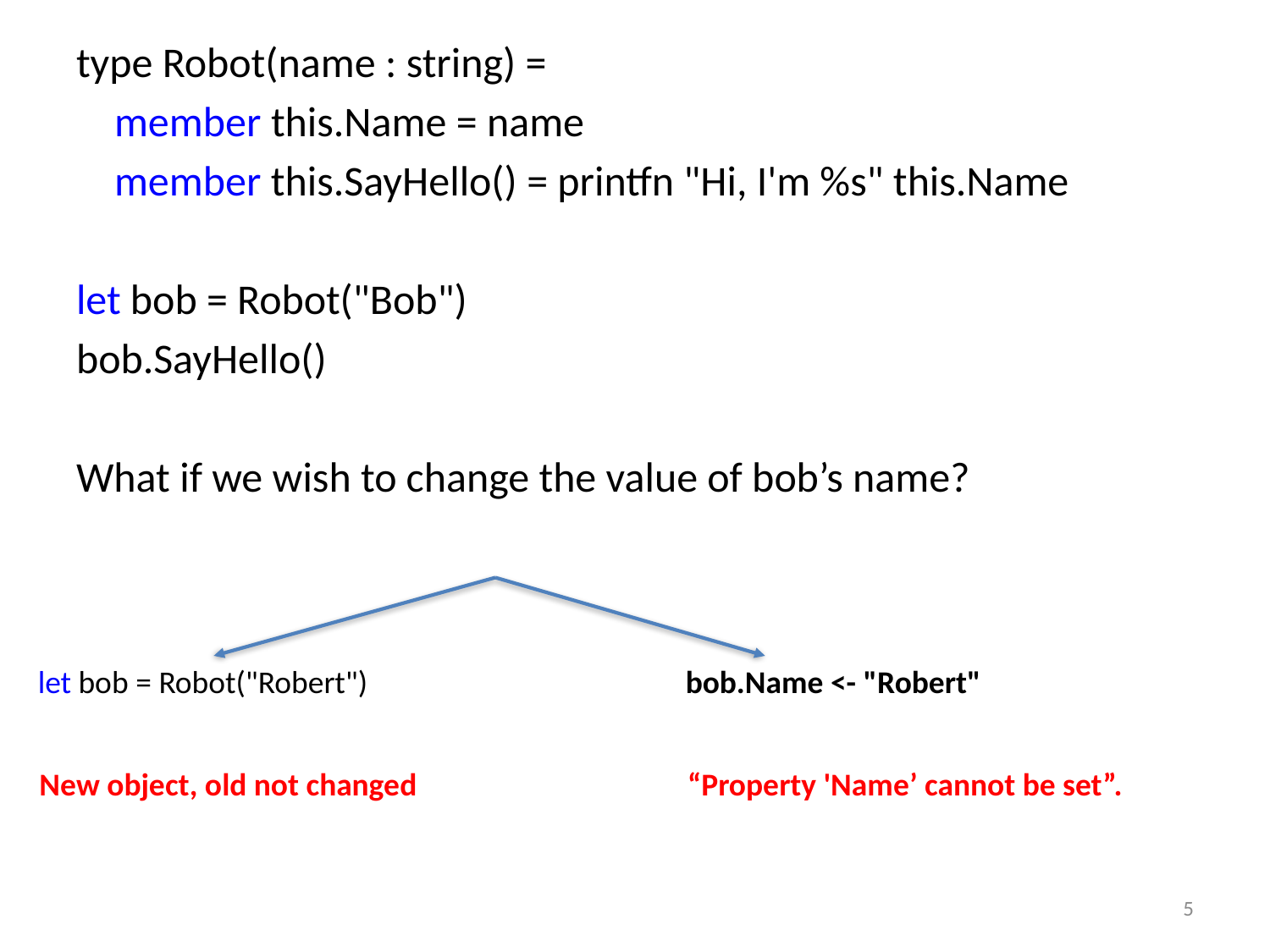

type Robot(name : string) =
    member this.Name = name
    member this.SayHello() = printfn "Hi, I'm %s" this.Name

let bob = Robot("Bob")
bob.SayHello()

What if we wish to change the value of bob’s name?
let bob = Robot("Robert")
bob.Name <- "Robert"
New object, old not changed
“Property 'Name’ cannot be set”.
5